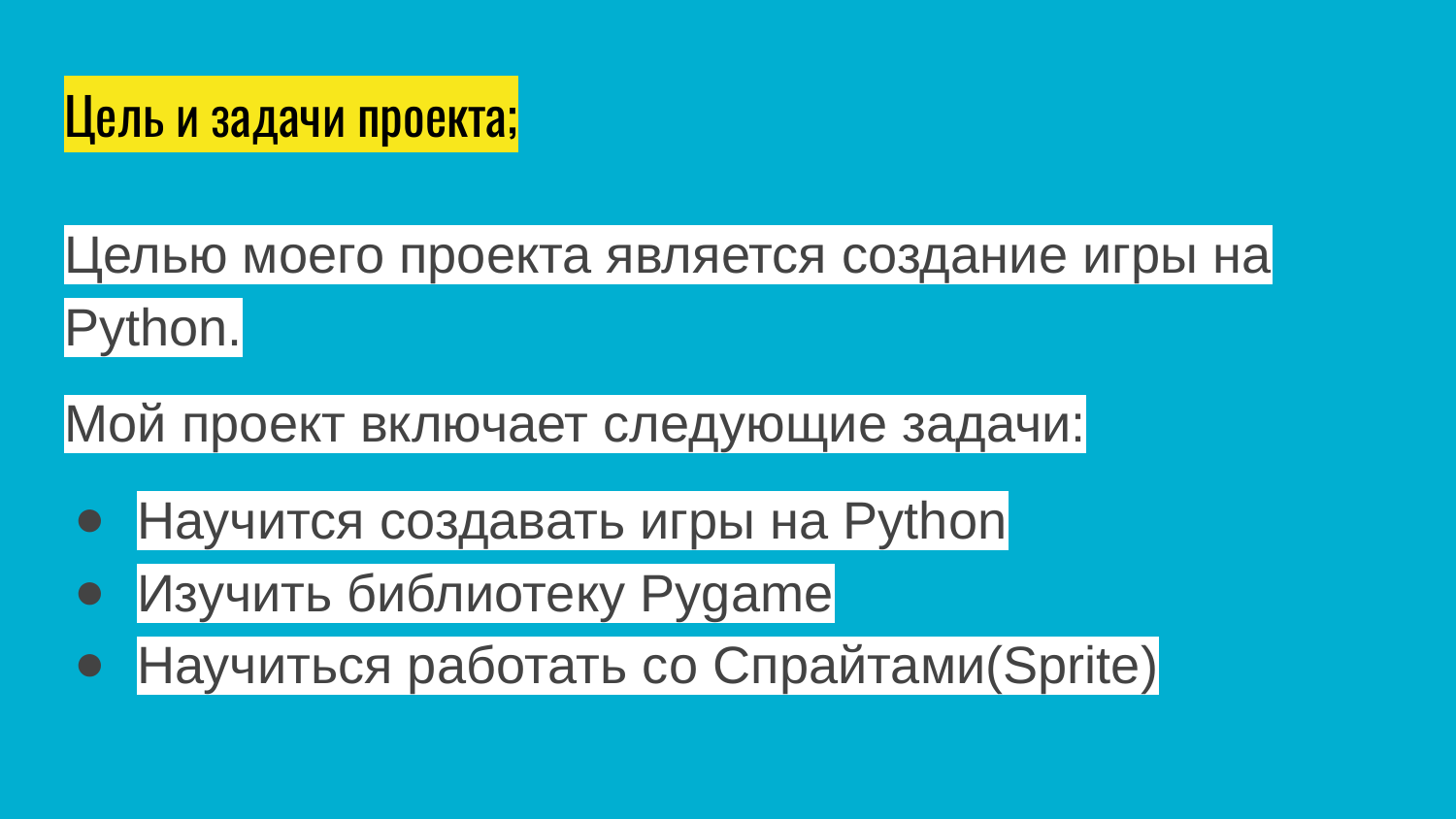

# Цель и задачи проекта;
Целью моего проекта является создание игры на Python.
Мой проект включает следующие задачи:
Научится создавать игры на Python
Изучить библиотеку Pygame
Научиться работать со Спрайтами(Sprite)